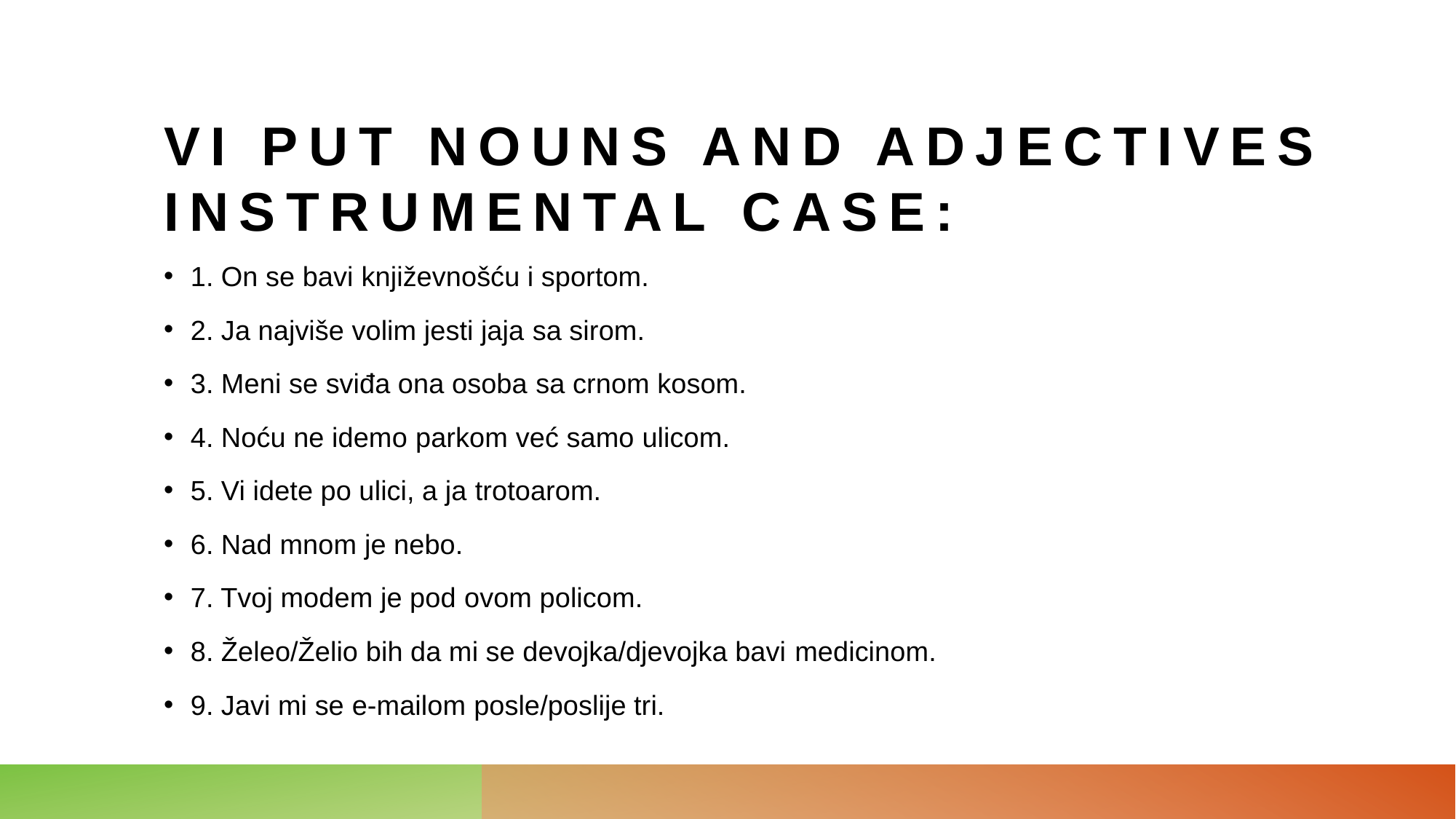

# VI Put nouns and adjectives Instrumental case:
1. On se bavi književnošću i sportom.
2. Ja najviše volim jesti jaja sa sirom.
3. Meni se sviđa ona osoba sa crnom kosom.
4. Noću ne idemo parkom već samo ulicom.
5. Vi idete po ulici, a ja trotoarom.
6. Nad mnom je nebo.
7. Tvoj modem je pod ovom policom.
8. Želeo/Želio bih da mi se devojka/djevojka bavi medicinom.
9. Javi mi se e-mailom posle/poslije tri.